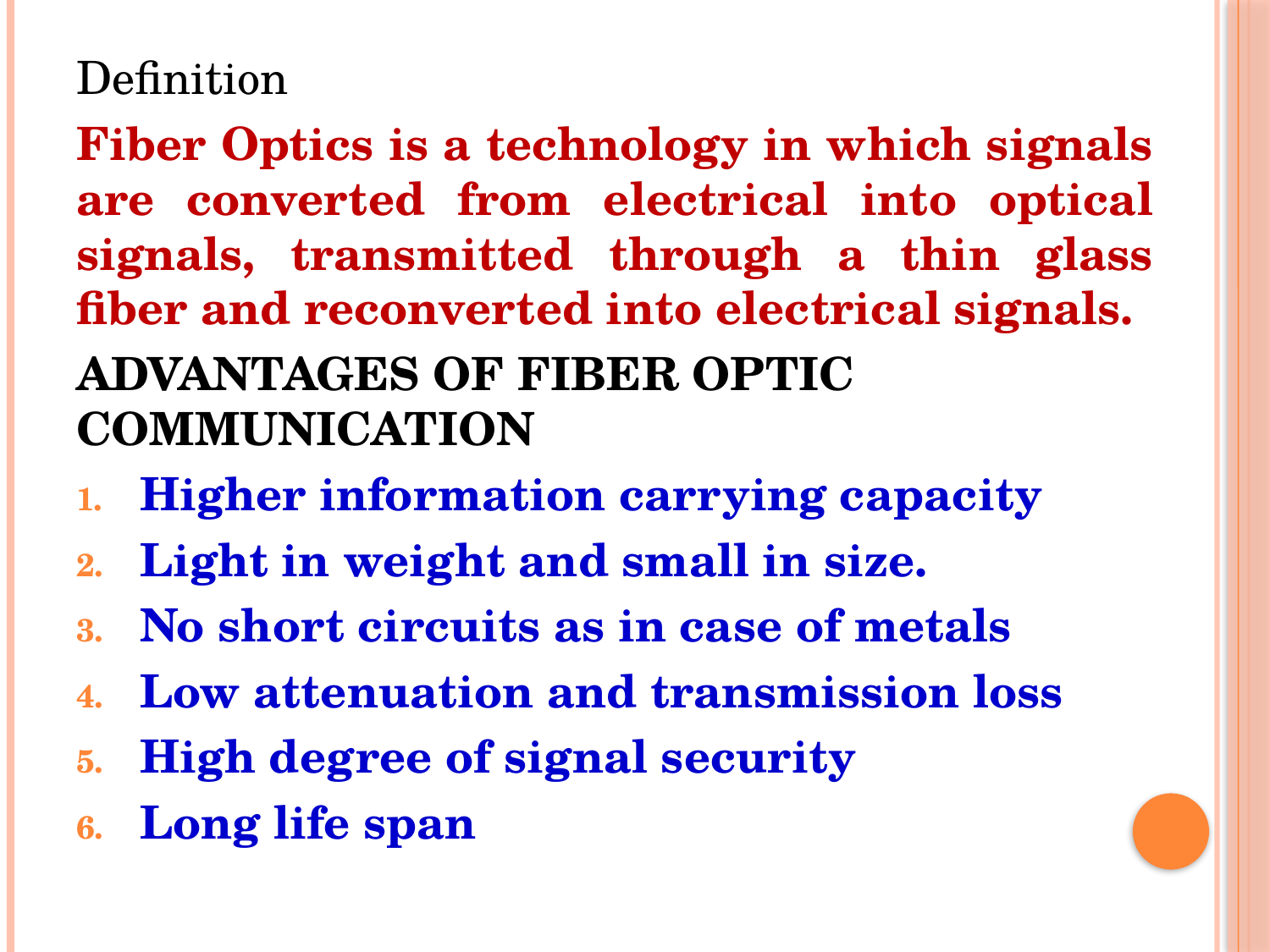

Definition
Fiber Optics is a technology in which signals are converted from electrical into optical signals, transmitted through a thin glass fiber and reconverted into electrical signals.
ADVANTAGES OF FIBER OPTIC COMMUNICATION
Higher information carrying capacity
Light in weight and small in size.
No short circuits as in case of metals
Low attenuation and transmission loss
High degree of signal security
Long life span